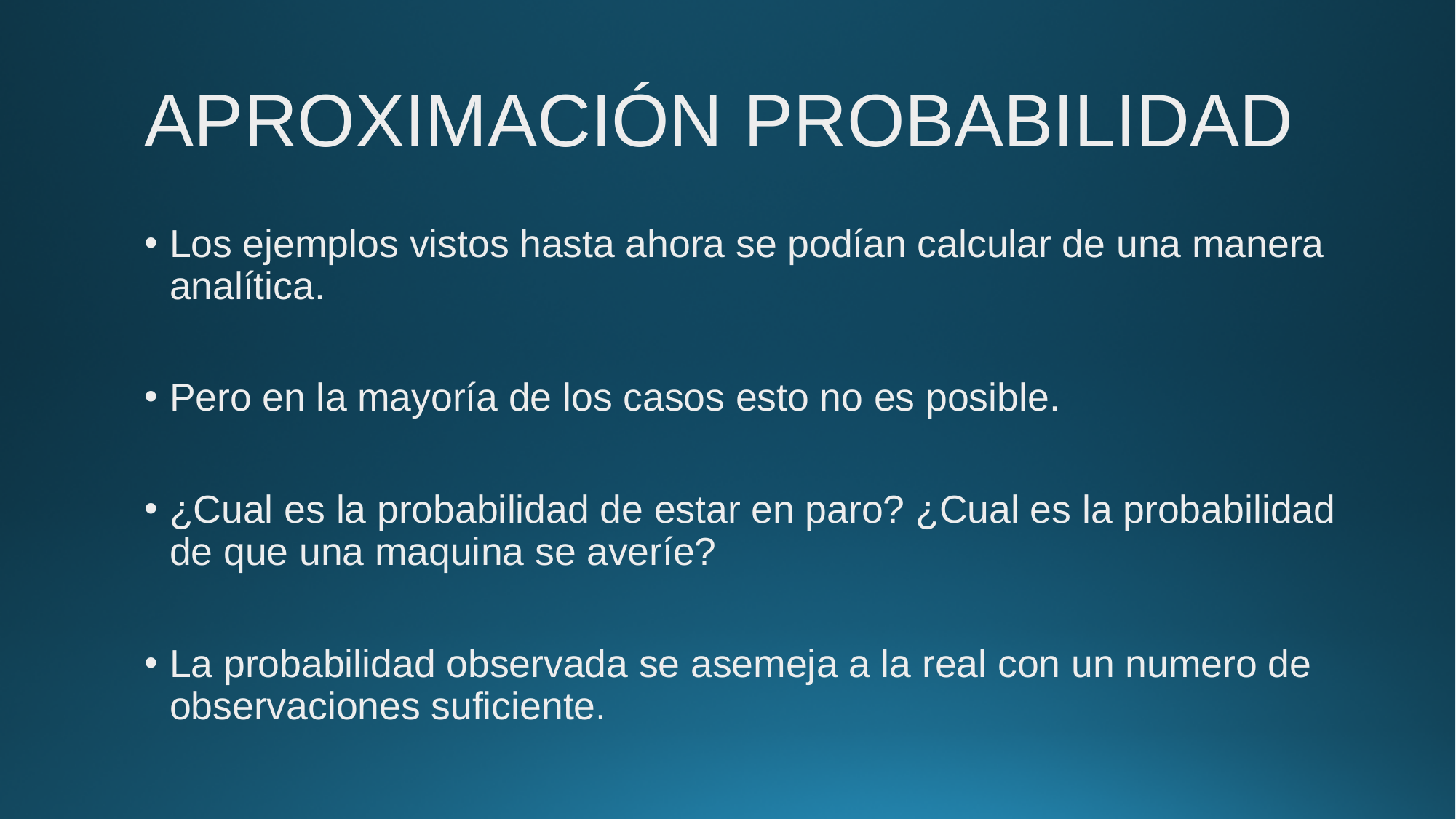

# APROXIMACIÓN PROBABILIDAD
Los ejemplos vistos hasta ahora se podían calcular de una manera analítica.

Pero en la mayoría de los casos esto no es posible.

¿Cual es la probabilidad de estar en paro? ¿Cual es la probabilidad de que una maquina se averíe?

La probabilidad observada se asemeja a la real con un numero de observaciones suficiente.